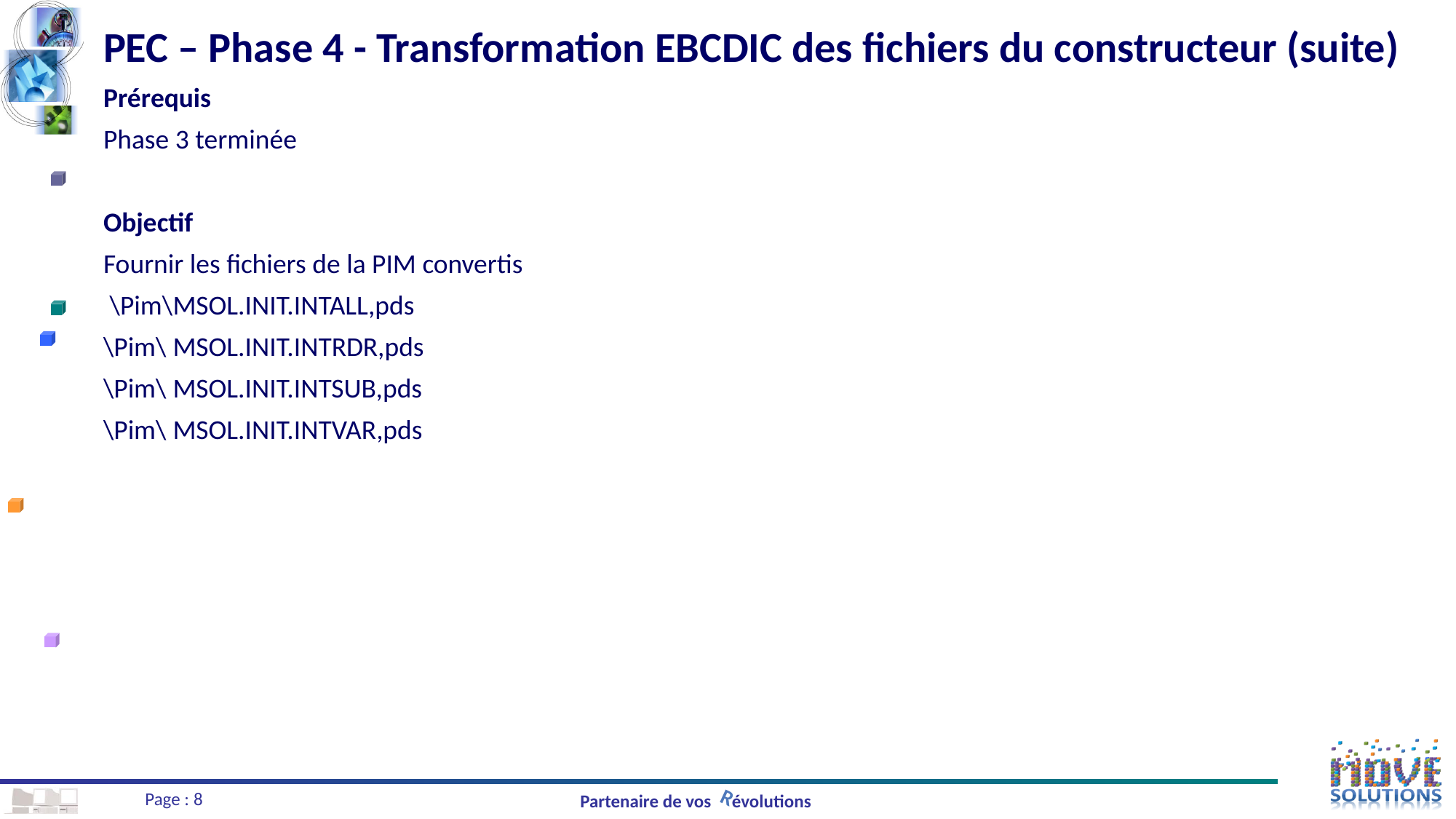

# PEC – Phase 4 - Transformation EBCDIC des fichiers du constructeur (suite) Prérequis Phase 3 terminée Objectif Fournir les fichiers de la PIM convertis \Pim\MSOL.INIT.INTALL,pds \Pim\ MSOL.INIT.INTRDR,pds \Pim\ MSOL.INIT.INTSUB,pds \Pim\ MSOL.INIT.INTVAR,pds
Page : 8
Partenaire de vos     évolutions